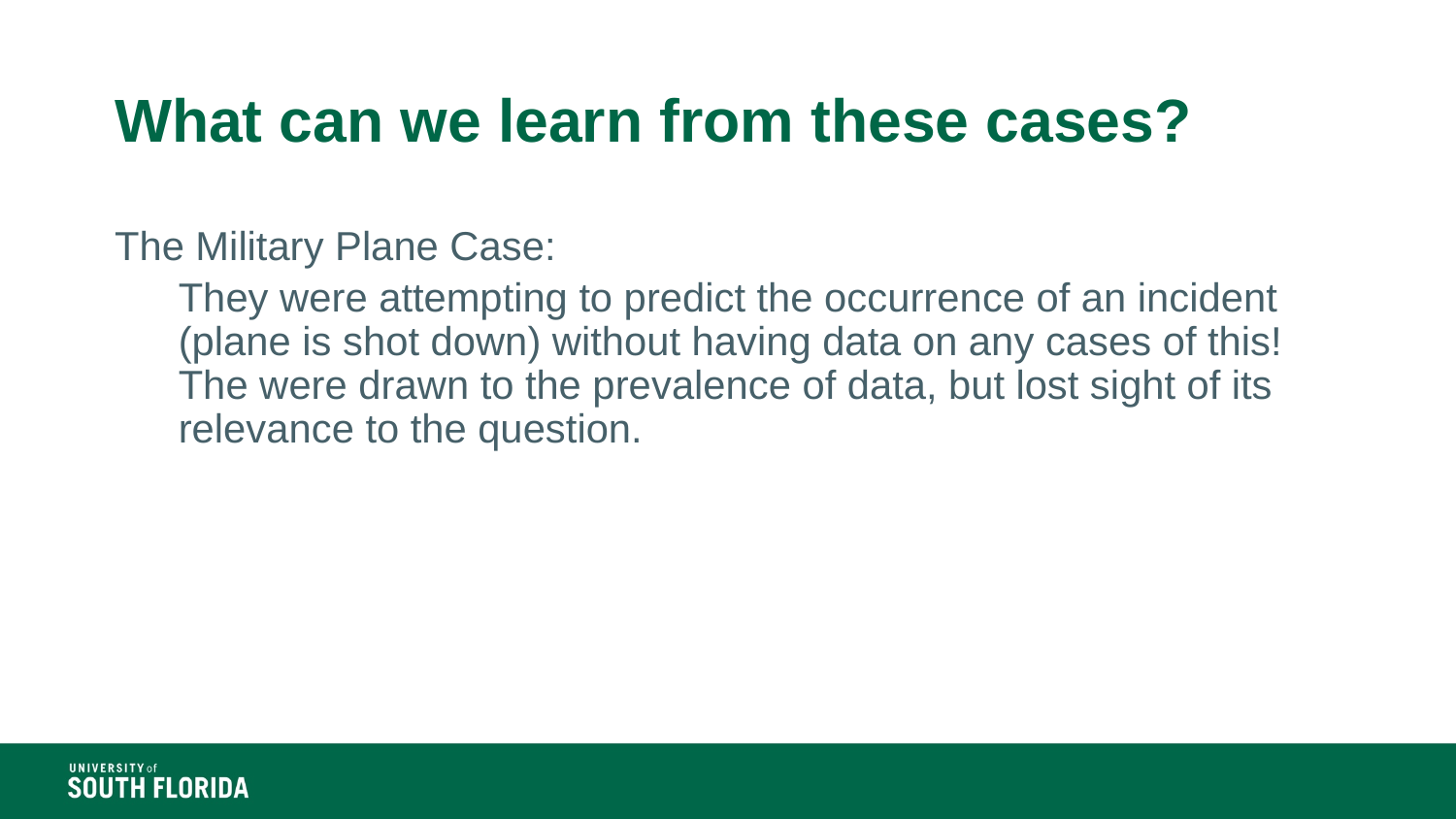

# What can we learn from these cases?
The Military Plane Case:
They were attempting to predict the occurrence of an incident (plane is shot down) without having data on any cases of this! The were drawn to the prevalence of data, but lost sight of its relevance to the question.